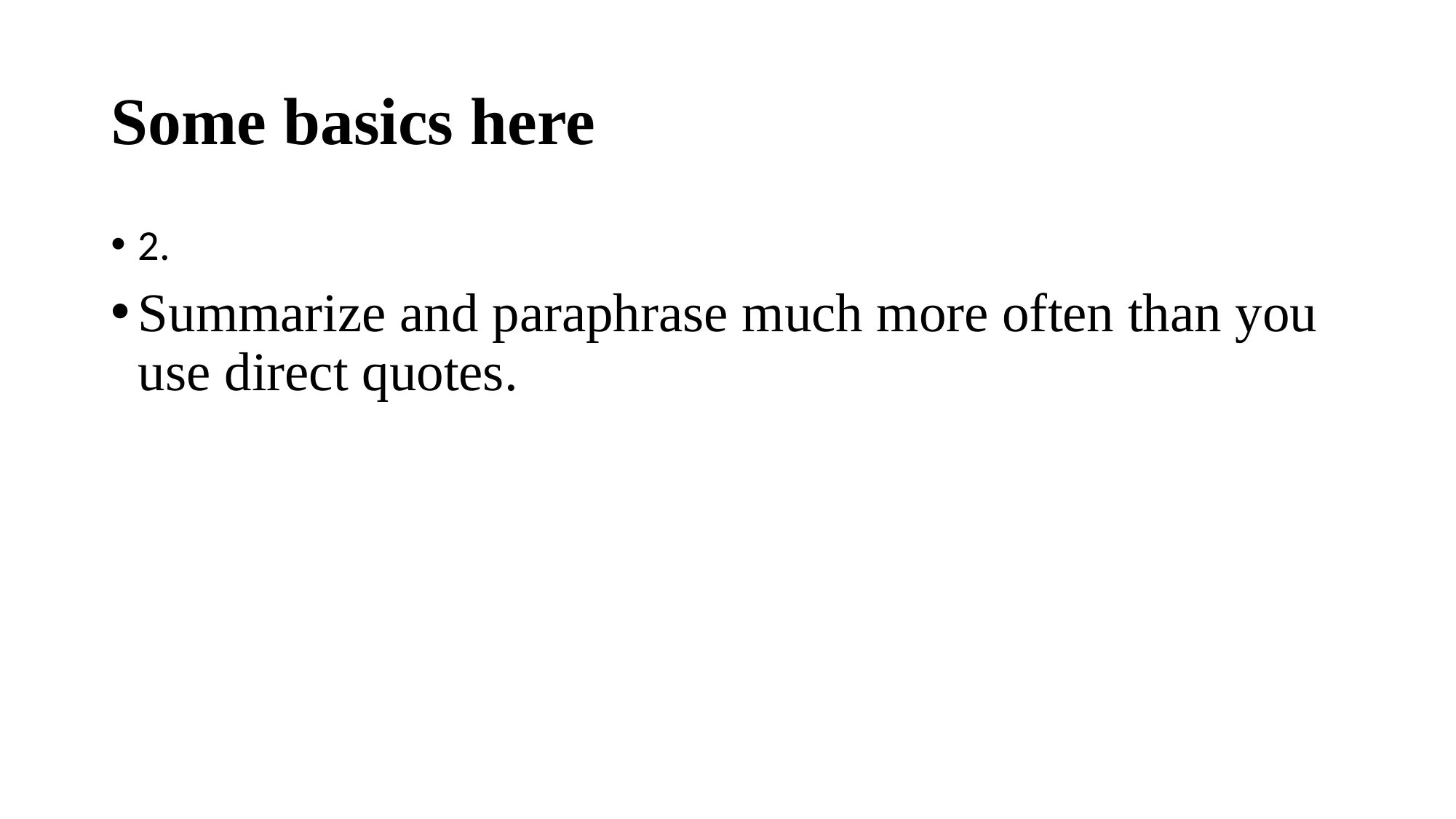

# Some basics here
2.
Summarize and paraphrase much more often than you use direct quotes.